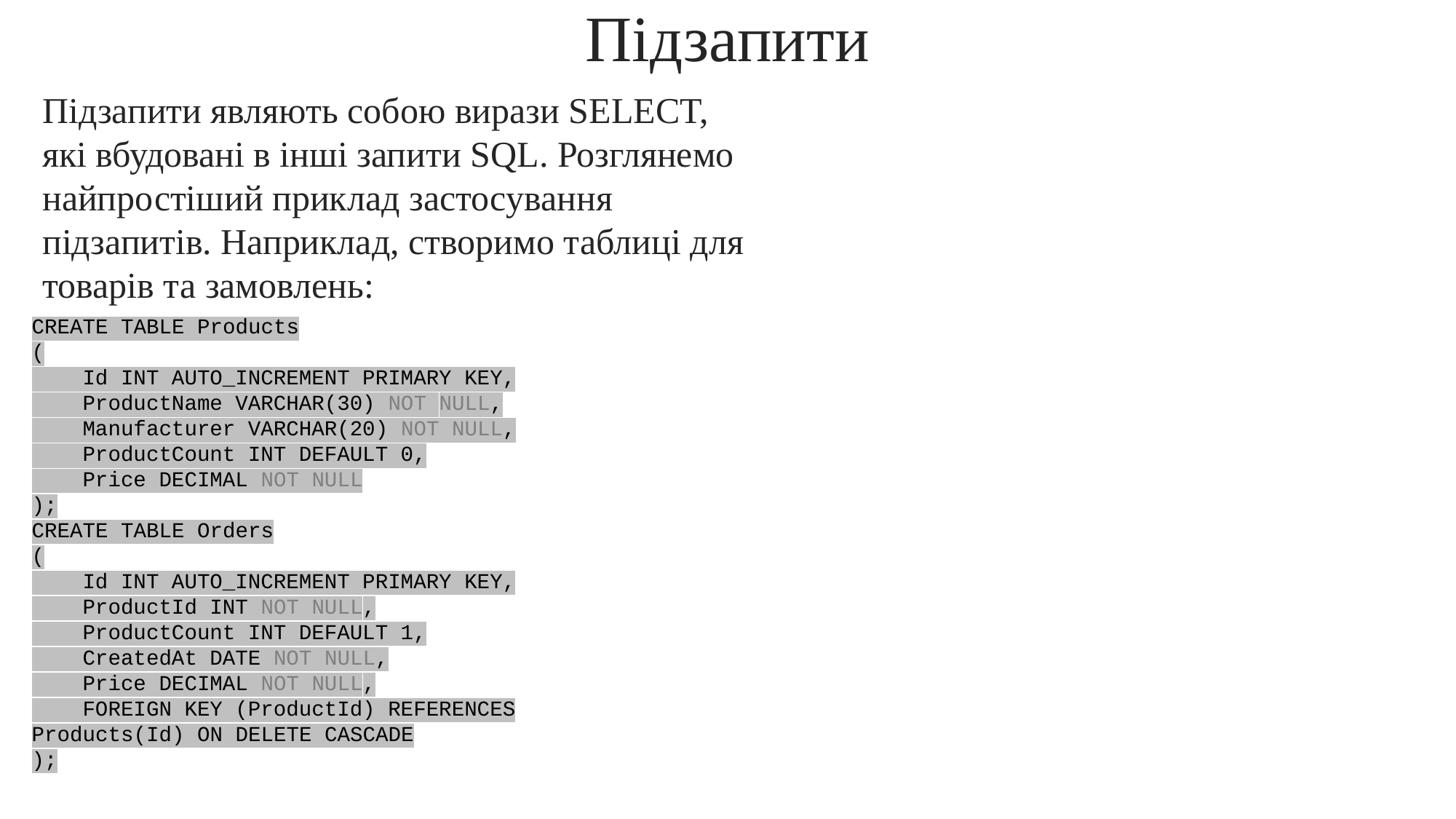

# Підзапити
Підзапити являють собою вирази SELECT, які вбудовані в інші запити SQL. Розглянемо найпростіший приклад застосування підзапитів. Наприклад, створимо таблиці для товарів та замовлень:
CREATE TABLE Products
(
    Id INT AUTO_INCREMENT PRIMARY KEY,
    ProductName VARCHAR(30) NOT NULL,
    Manufacturer VARCHAR(20) NOT NULL,
    ProductCount INT DEFAULT 0,
    Price DECIMAL NOT NULL
);
CREATE TABLE Orders
(
    Id INT AUTO_INCREMENT PRIMARY KEY,
    ProductId INT NOT NULL,
    ProductCount INT DEFAULT 1,
    CreatedAt DATE NOT NULL,
    Price DECIMAL NOT NULL,
    FOREIGN KEY (ProductId) REFERENCES Products(Id) ON DELETE CASCADE
);